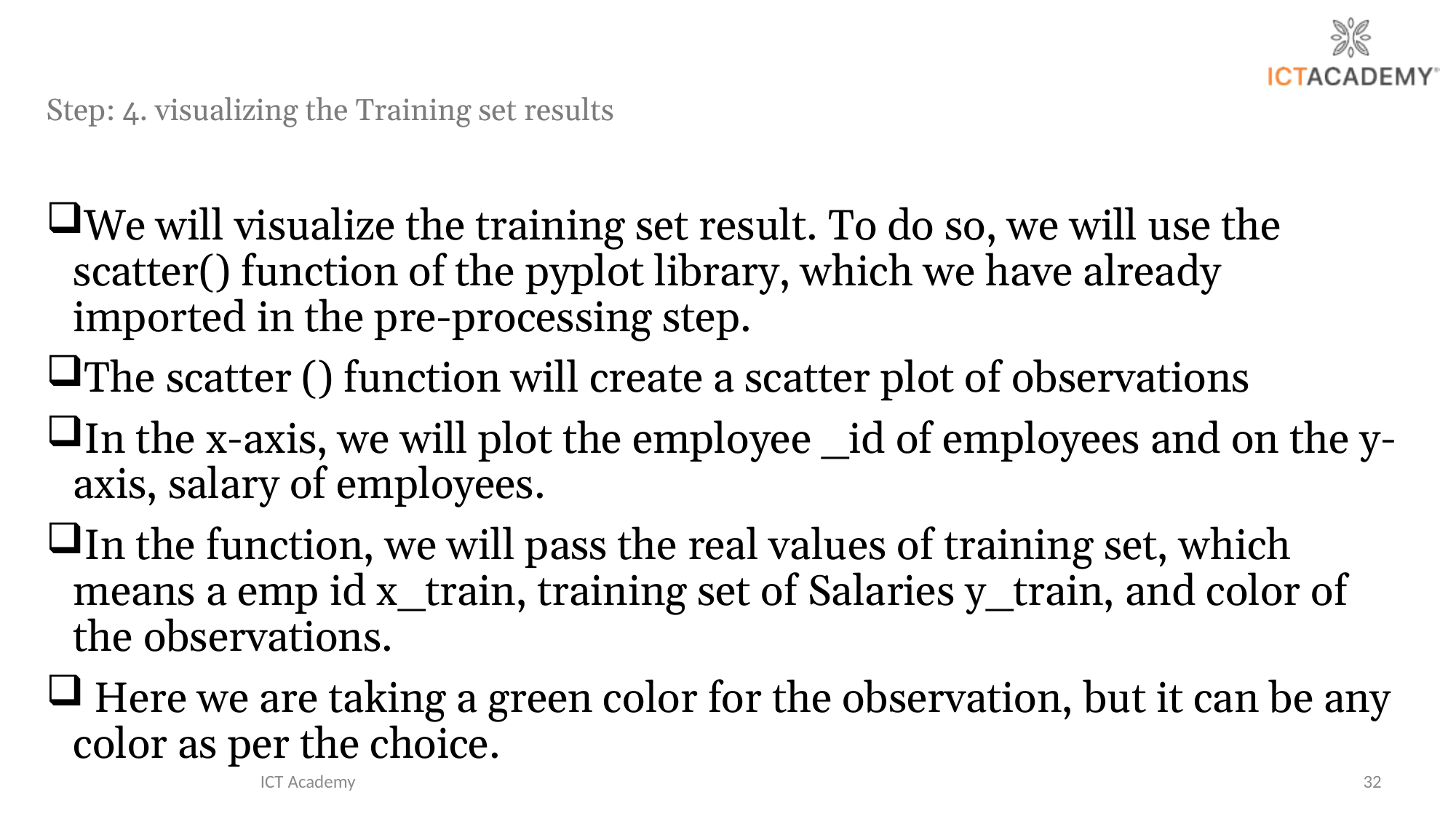

Step: 4. visualizing the Training set results

We will visualize the training set result. To do so, we will use the scatter() function of the pyplot library, which we have already imported in the pre-processing step.
The scatter () function will create a scatter plot of observations
In the x-axis, we will plot the employee _id of employees and on the y-axis, salary of employees.
In the function, we will pass the real values of training set, which means a emp id x_train, training set of Salaries y_train, and color of the observations.
 Here we are taking a green color for the observation, but it can be any color as per the choice.
ICT Academy
32